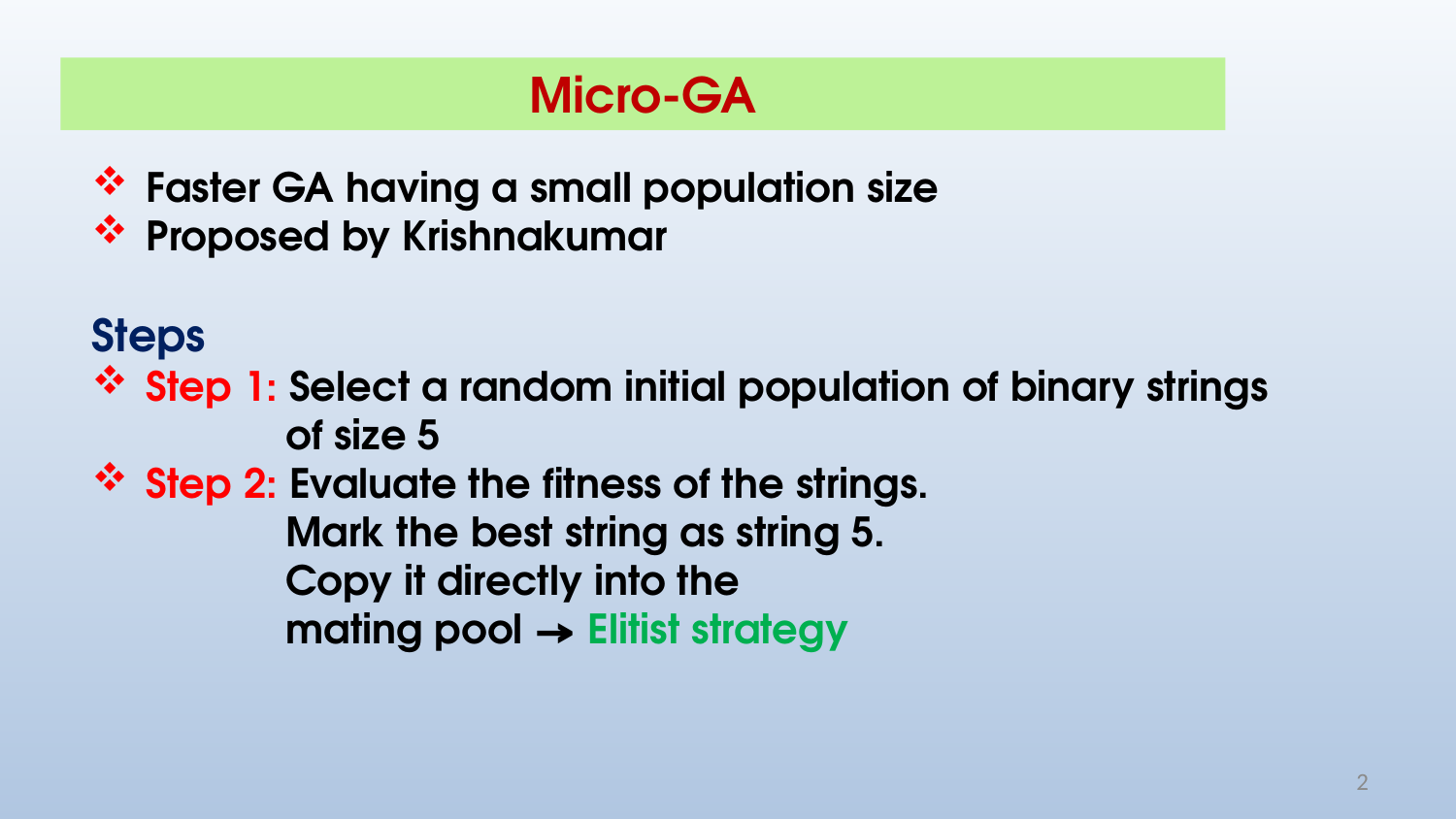

Micro-GA

Faster GA having a small population size
Proposed by Krishnakumar

Steps
Step 1: Select a random initial population of binary strings
                 of size 5
Step 2: Evaluate the fitness of the strings.
                 Mark the best string as string 5.
                 Copy it directly into the
                 mating pool → Elitist strategy

2